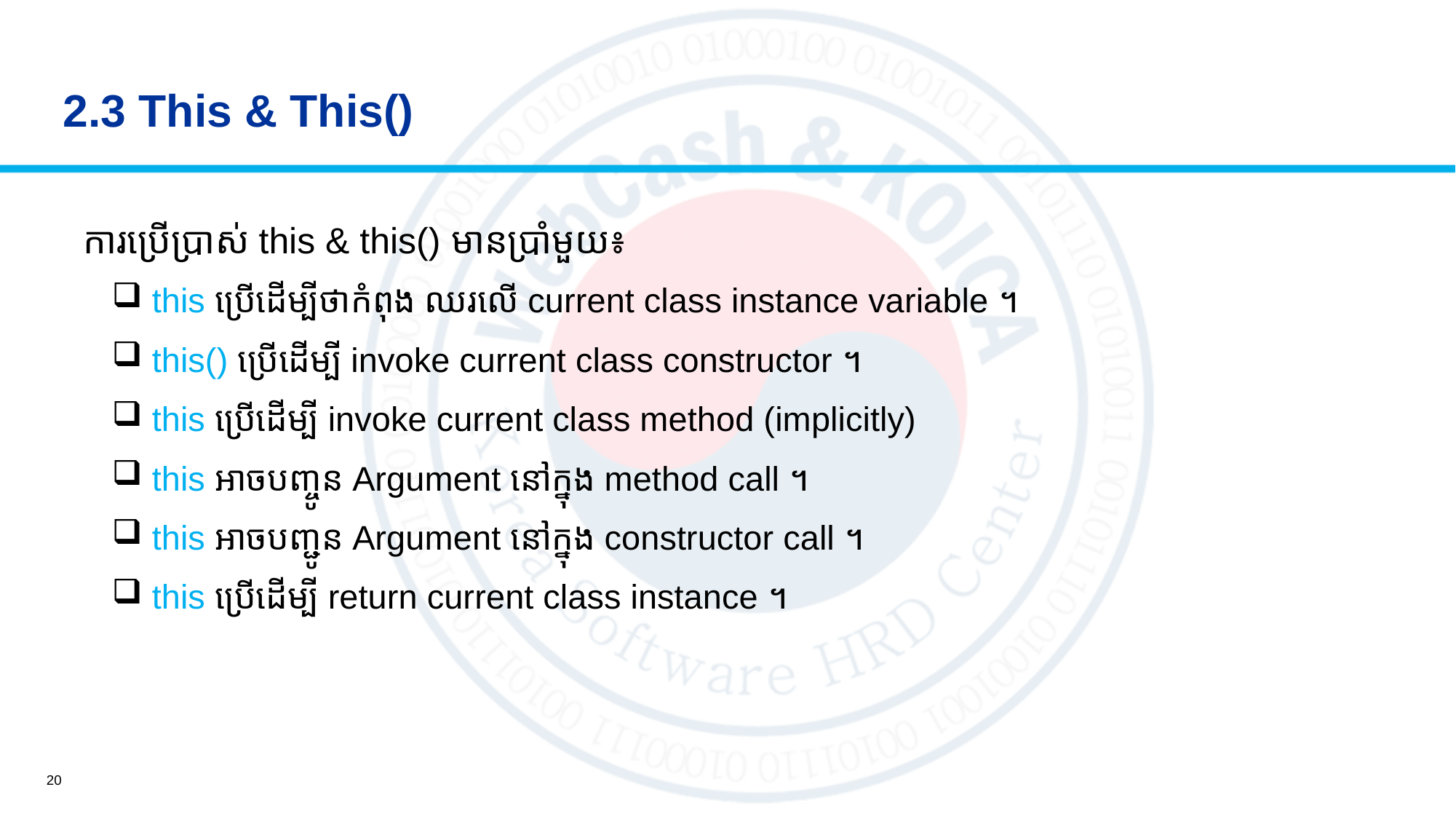

# 2.3 This & This()
ការប្រើប្រាស់ this & this() មានប្រាំមួយ៖
 this ប្រើដើម្បីថាកំពុង ឈរលើ current class instance variable ។
 this() ប្រើដើម្បី invoke current class constructor ។
 this ប្រើដើម្បី invoke current class method (implicitly)
 this អាចបញ្ចូន Argument នៅក្នុង method call ។
 this អាចបញ្ជូន Argument នៅក្នុង constructor call ។
 this ប្រើដើម្បី return current class instance ។
20